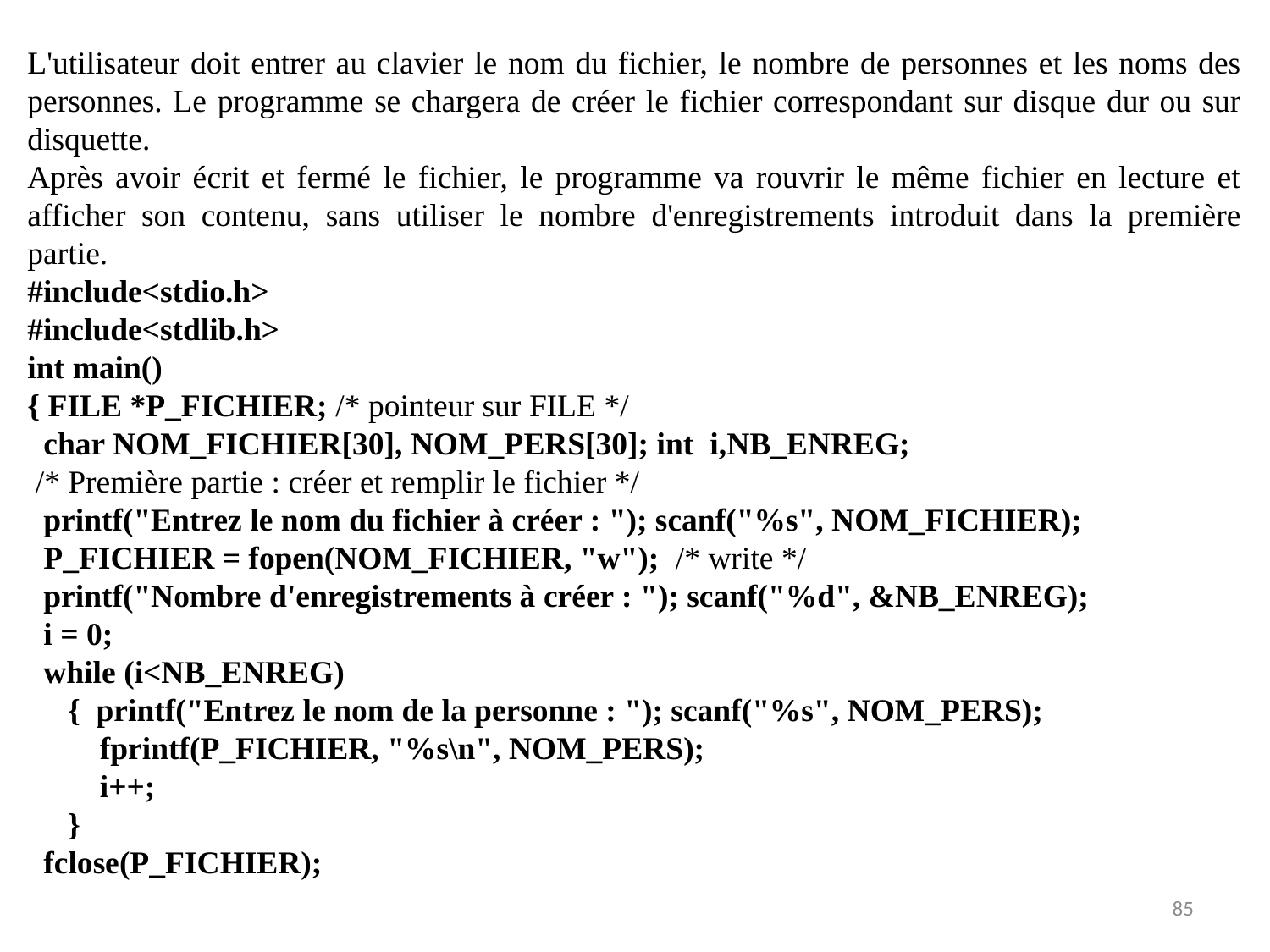

L'utilisateur doit entrer au clavier le nom du fichier, le nombre de personnes et les noms des personnes. Le programme se chargera de créer le fichier correspondant sur disque dur ou sur disquette.
Après avoir écrit et fermé le fichier, le programme va rouvrir le même fichier en lecture et afficher son contenu, sans utiliser le nombre d'enregistrements introduit dans la première partie.
#include<stdio.h>
#include<stdlib.h>
int main()
{ FILE *P_FICHIER; /* pointeur sur FILE */
  char NOM_FICHIER[30], NOM_PERS[30]; int  i,NB_ENREG;
 /* Première partie : créer et remplir le fichier */
  printf("Entrez le nom du fichier à créer : "); scanf("%s", NOM_FICHIER);
  P_FICHIER = fopen(NOM_FICHIER, "w");  /* write */
  printf("Nombre d'enregistrements à créer : "); scanf("%d", &NB_ENREG);
  i = 0;
  while (i<NB_ENREG)
     {  printf("Entrez le nom de la personne : "); scanf("%s", NOM_PERS);
         fprintf(P_FICHIER, "%s\n", NOM_PERS);
         i++;
     }
  fclose(P_FICHIER);
85